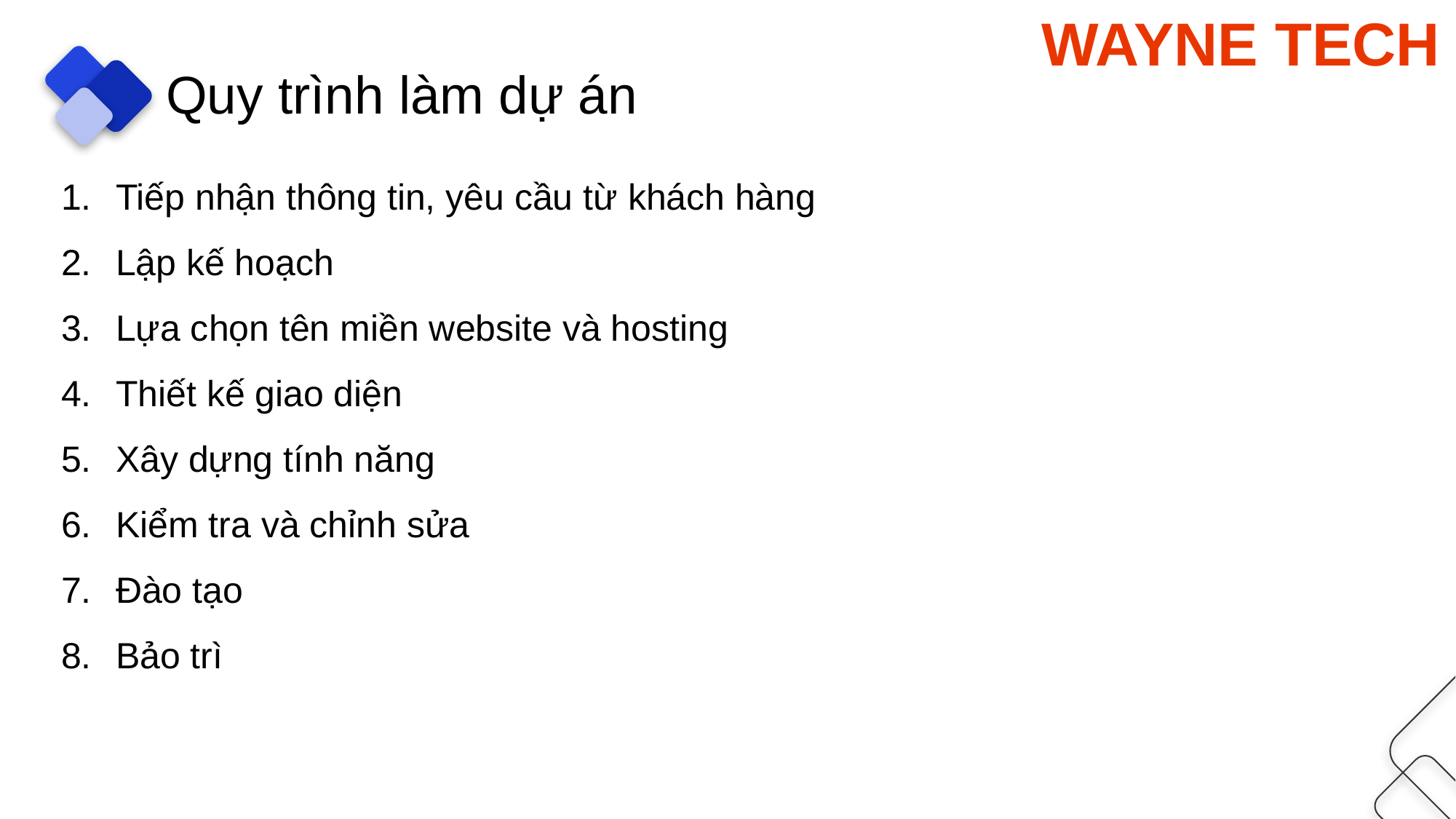

Quy trình làm dự án
Tiếp nhận thông tin, yêu cầu từ khách hàng
Lập kế hoạch
Lựa chọn tên miền website và hosting
Thiết kế giao diện
Xây dựng tính năng
Kiểm tra và chỉnh sửa
Đào tạo
Bảo trì